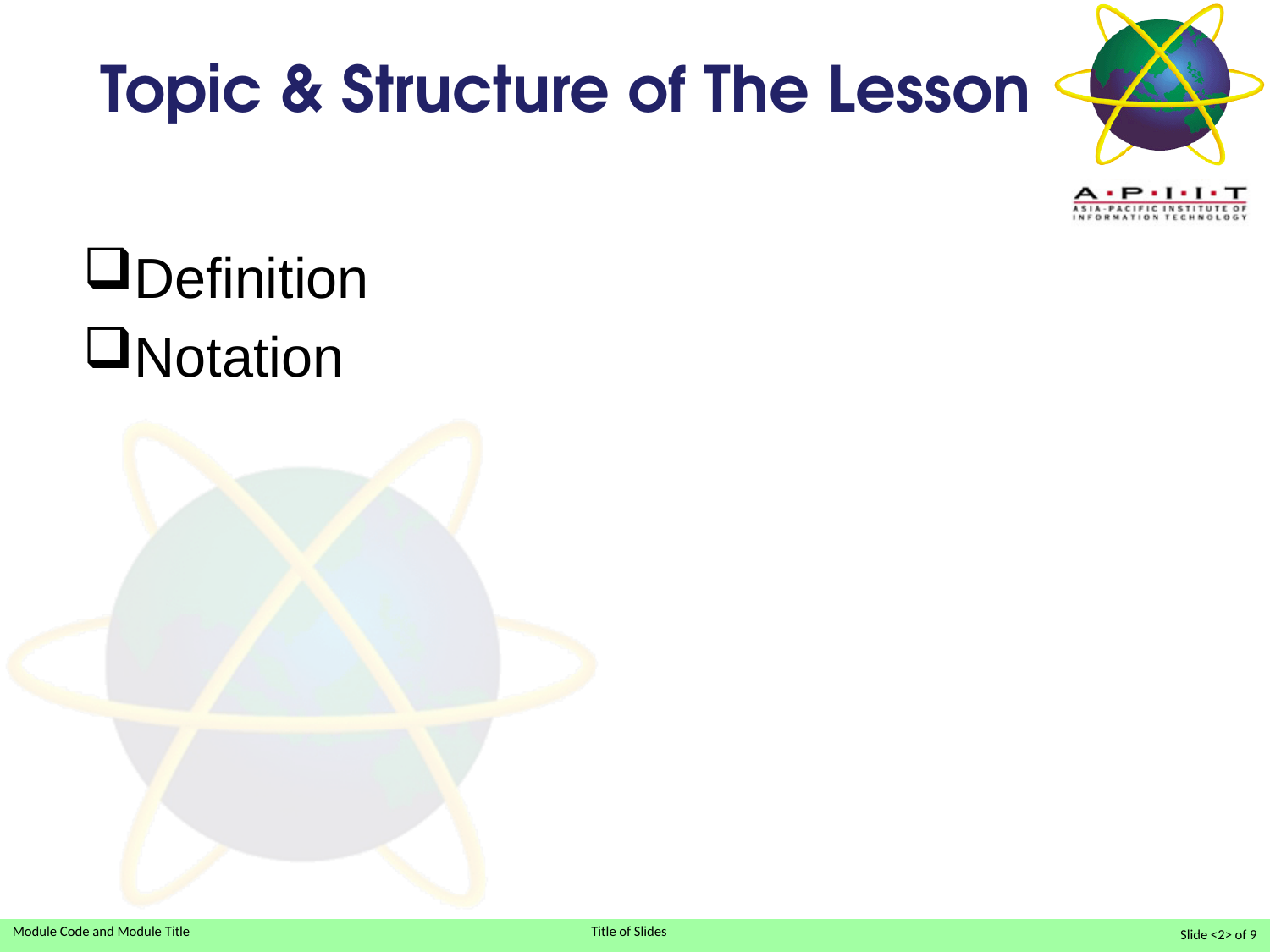

# Topic & Structure of The Lesson
Definition
Notation
Slide <2> of 9